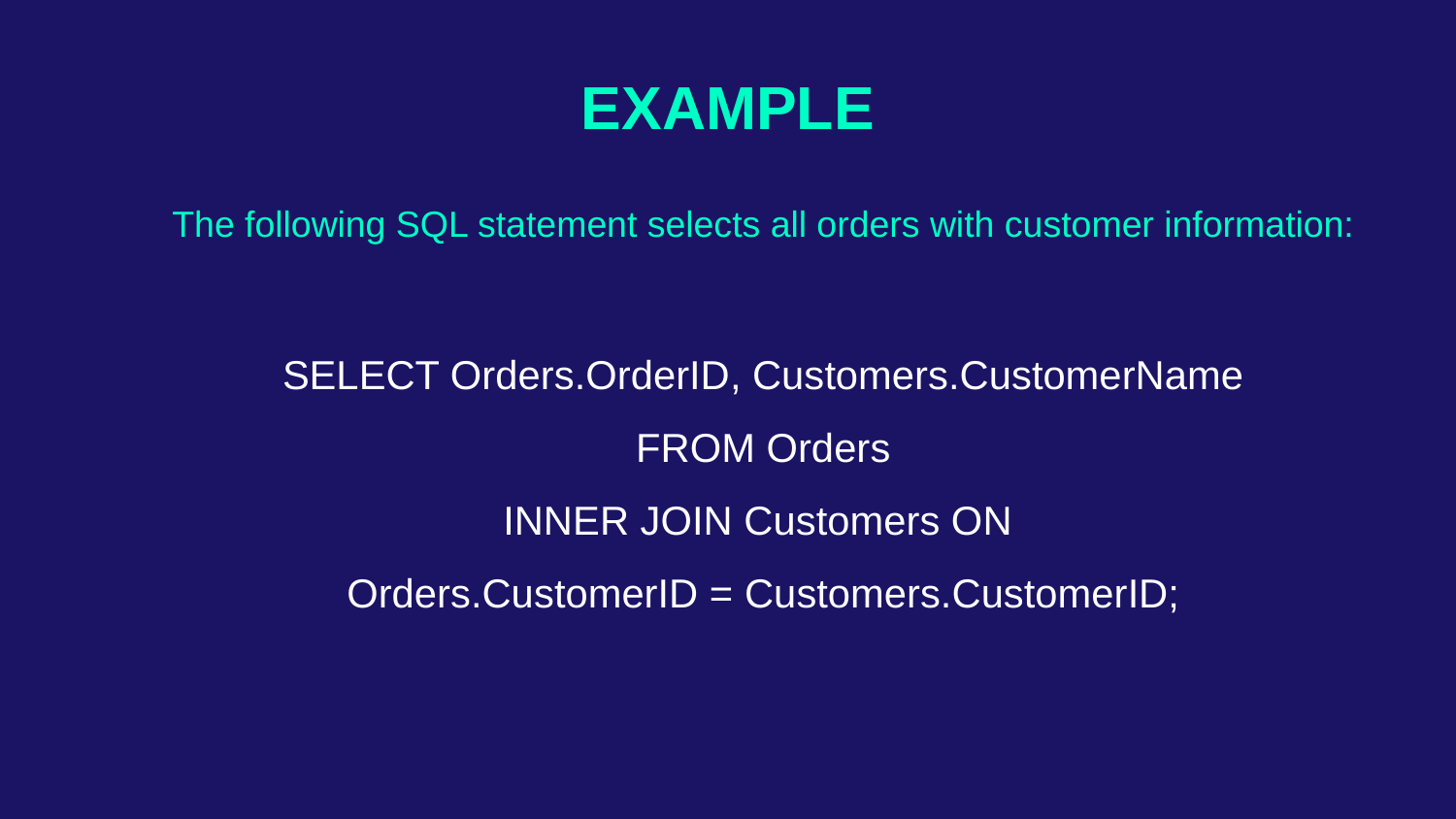

# EXAMPLE
The following SQL statement selects all orders with customer information:

SELECT Orders.OrderID, Customers.CustomerName
FROM Orders
INNER JOIN Customers ON
Orders.CustomerID = Customers.CustomerID;